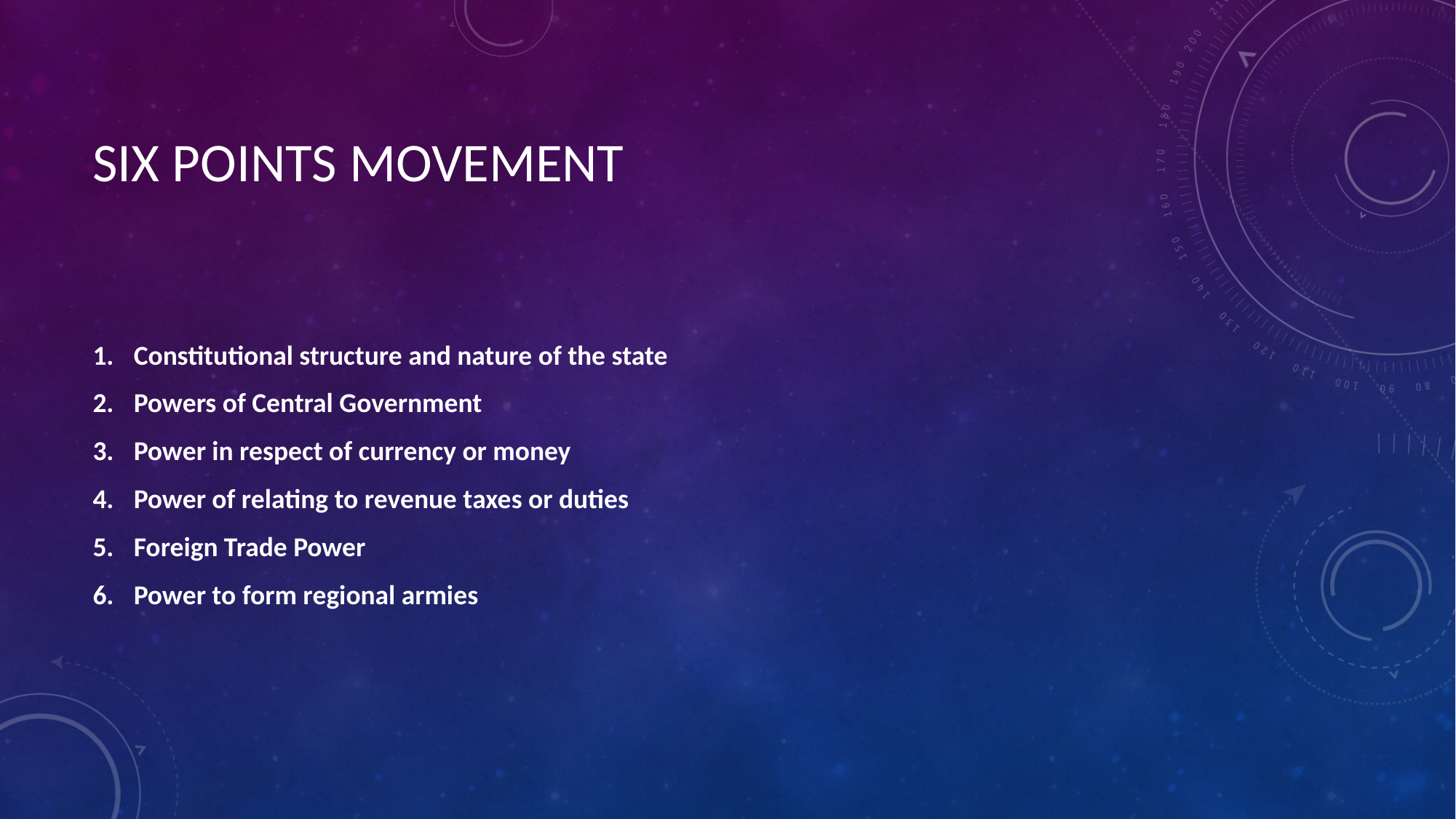

# Six points movement
Constitutional structure and nature of the state
Powers of Central Government
Power in respect of currency or money
Power of relating to revenue taxes or duties
Foreign Trade Power
Power to form regional armies